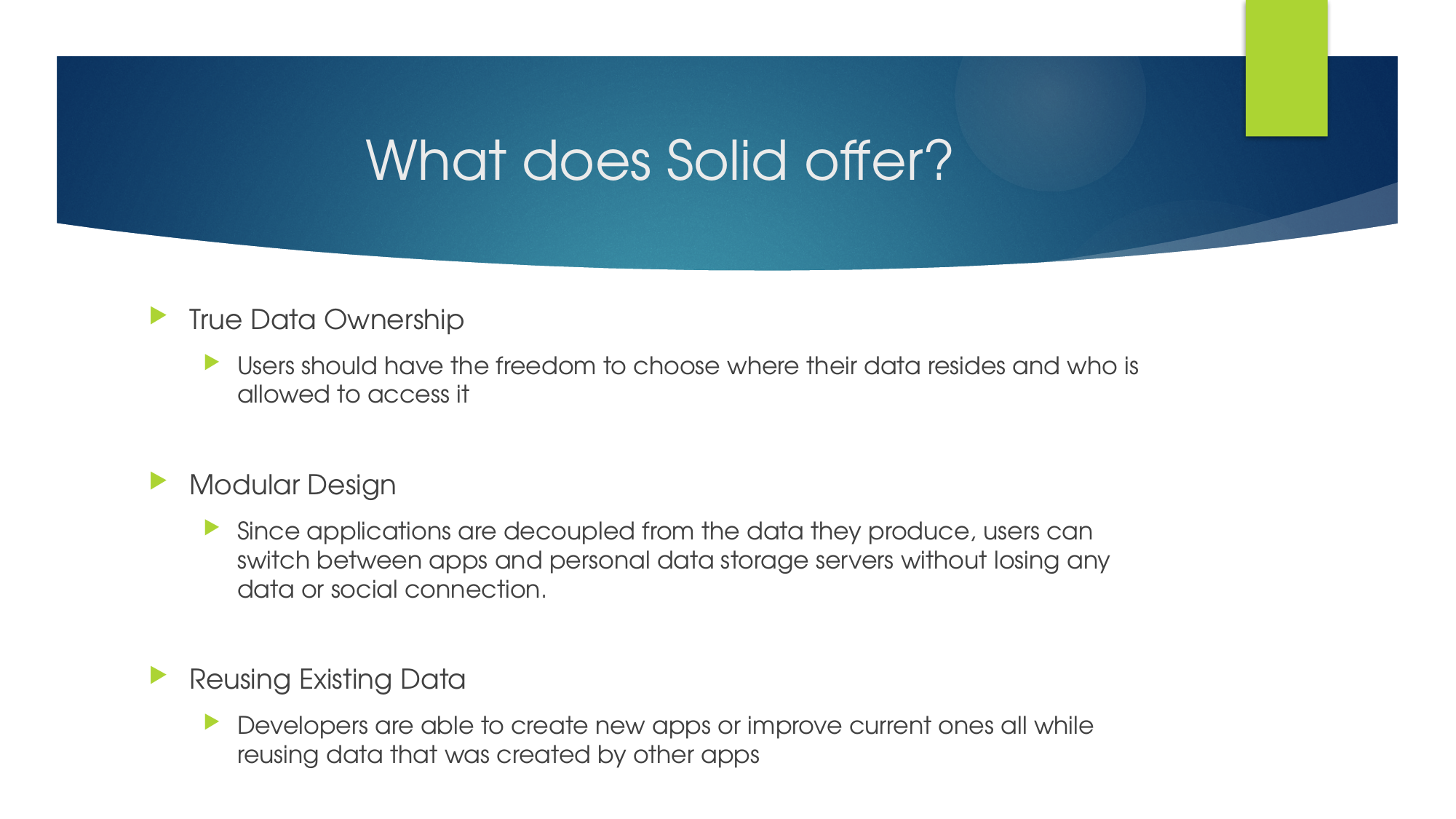

# What does Solid offer?
True Data Ownership
Users should have the freedom to choose where their data resides and who is allowed to access it

Modular Design
Since applications are decoupled from the data they produce, users can switch between apps and personal data storage servers without losing any data or social connection.

Reusing Existing Data
Developers are able to create new apps or improve current ones all while reusing data that was created by other apps